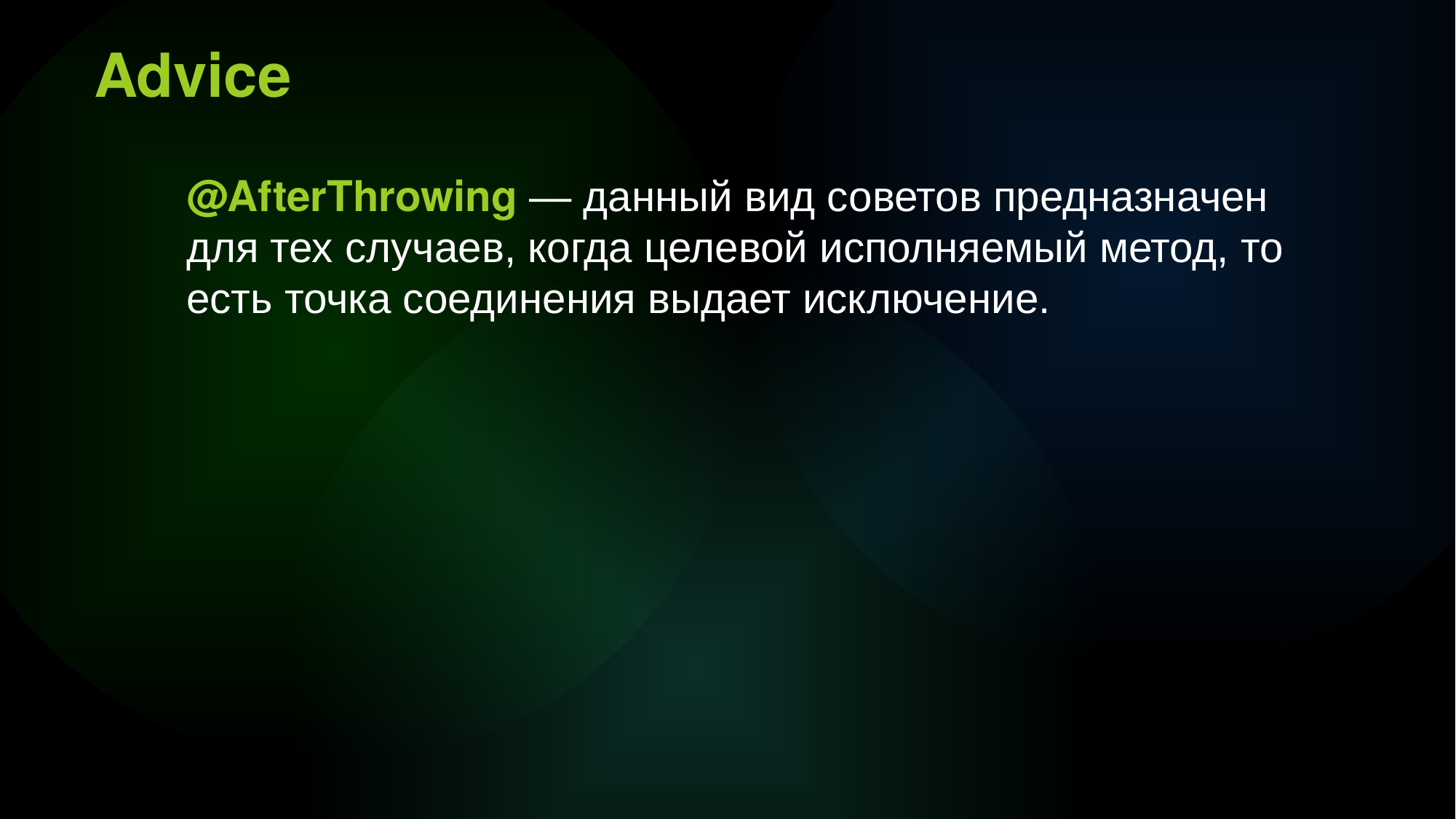

Advice
@AfterThrowing — данный вид советов предназначен для тех случаев, когда целевой исполняемый метод, то есть точка соединения выдает исключение.